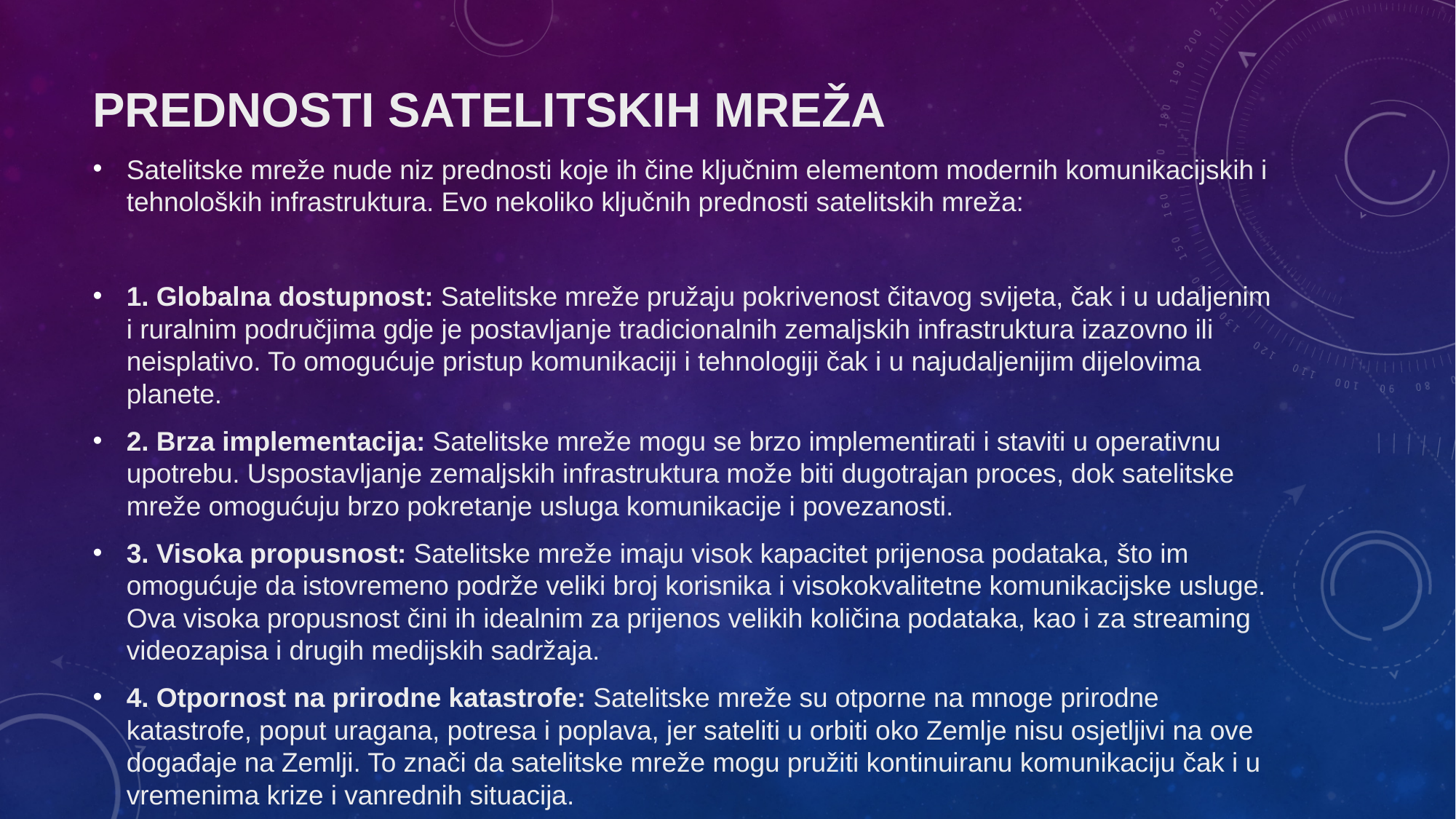

# Prednosti Satelitskih Mreža
Satelitske mreže nude niz prednosti koje ih čine ključnim elementom modernih komunikacijskih i tehnoloških infrastruktura. Evo nekoliko ključnih prednosti satelitskih mreža:

1. Globalna dostupnost: Satelitske mreže pružaju pokrivenost čitavog svijeta, čak i u udaljenim i ruralnim područjima gdje je postavljanje tradicionalnih zemaljskih infrastruktura izazovno ili neisplativo. To omogućuje pristup komunikaciji i tehnologiji čak i u najudaljenijim dijelovima planete.
2. Brza implementacija: Satelitske mreže mogu se brzo implementirati i staviti u operativnu upotrebu. Uspostavljanje zemaljskih infrastruktura može biti dugotrajan proces, dok satelitske mreže omogućuju brzo pokretanje usluga komunikacije i povezanosti.
3. Visoka propusnost: Satelitske mreže imaju visok kapacitet prijenosa podataka, što im omogućuje da istovremeno podrže veliki broj korisnika i visokokvalitetne komunikacijske usluge. Ova visoka propusnost čini ih idealnim za prijenos velikih količina podataka, kao i za streaming videozapisa i drugih medijskih sadržaja.
4. Otpornost na prirodne katastrofe: Satelitske mreže su otporne na mnoge prirodne katastrofe, poput uragana, potresa i poplava, jer sateliti u orbiti oko Zemlje nisu osjetljivi na ove događaje na Zemlji. To znači da satelitske mreže mogu pružiti kontinuiranu komunikaciju čak i u vremenima krize i vanrednih situacija.